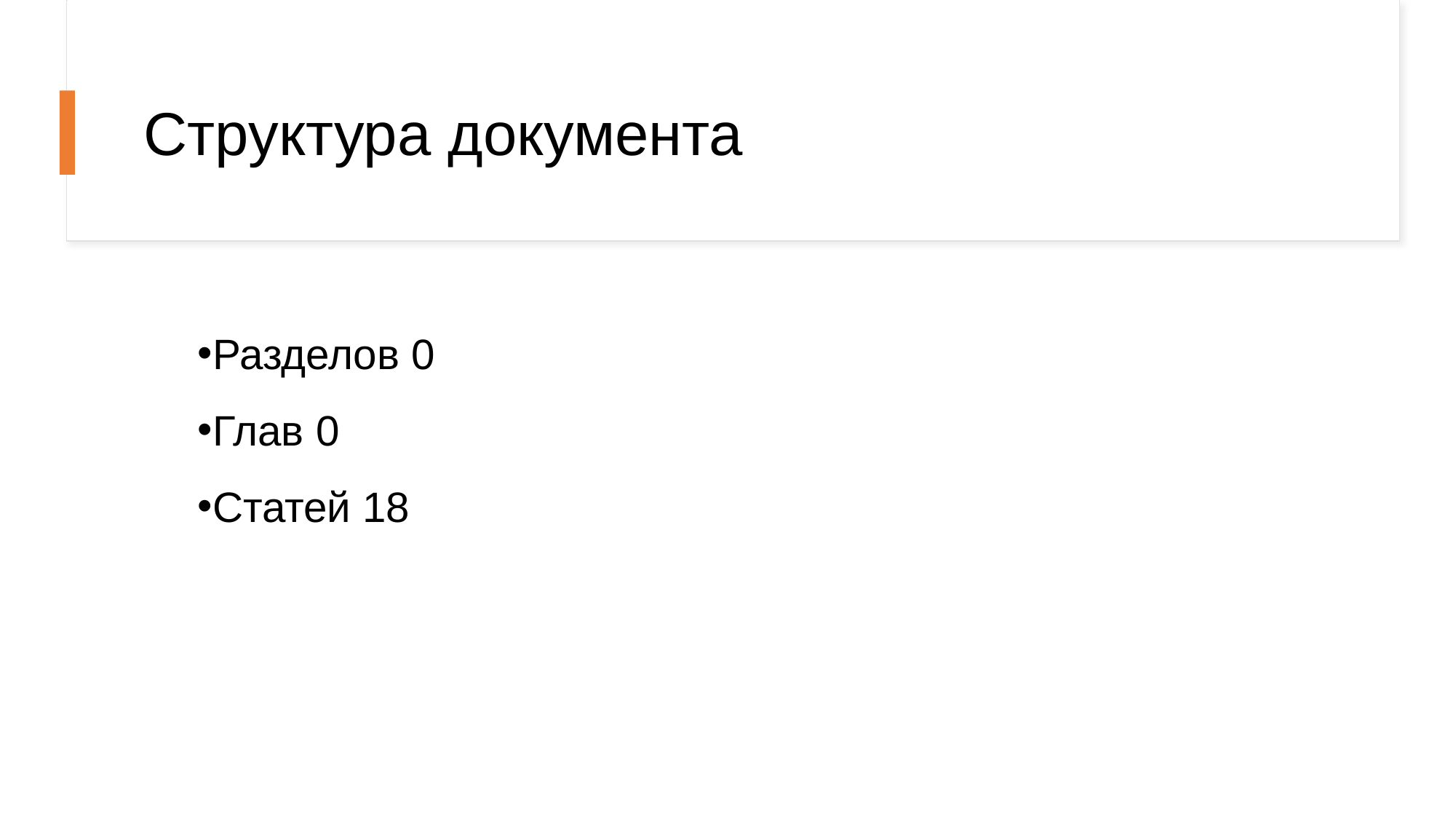

# Структура документа

Разделов 0
Глав 0
Статей 18